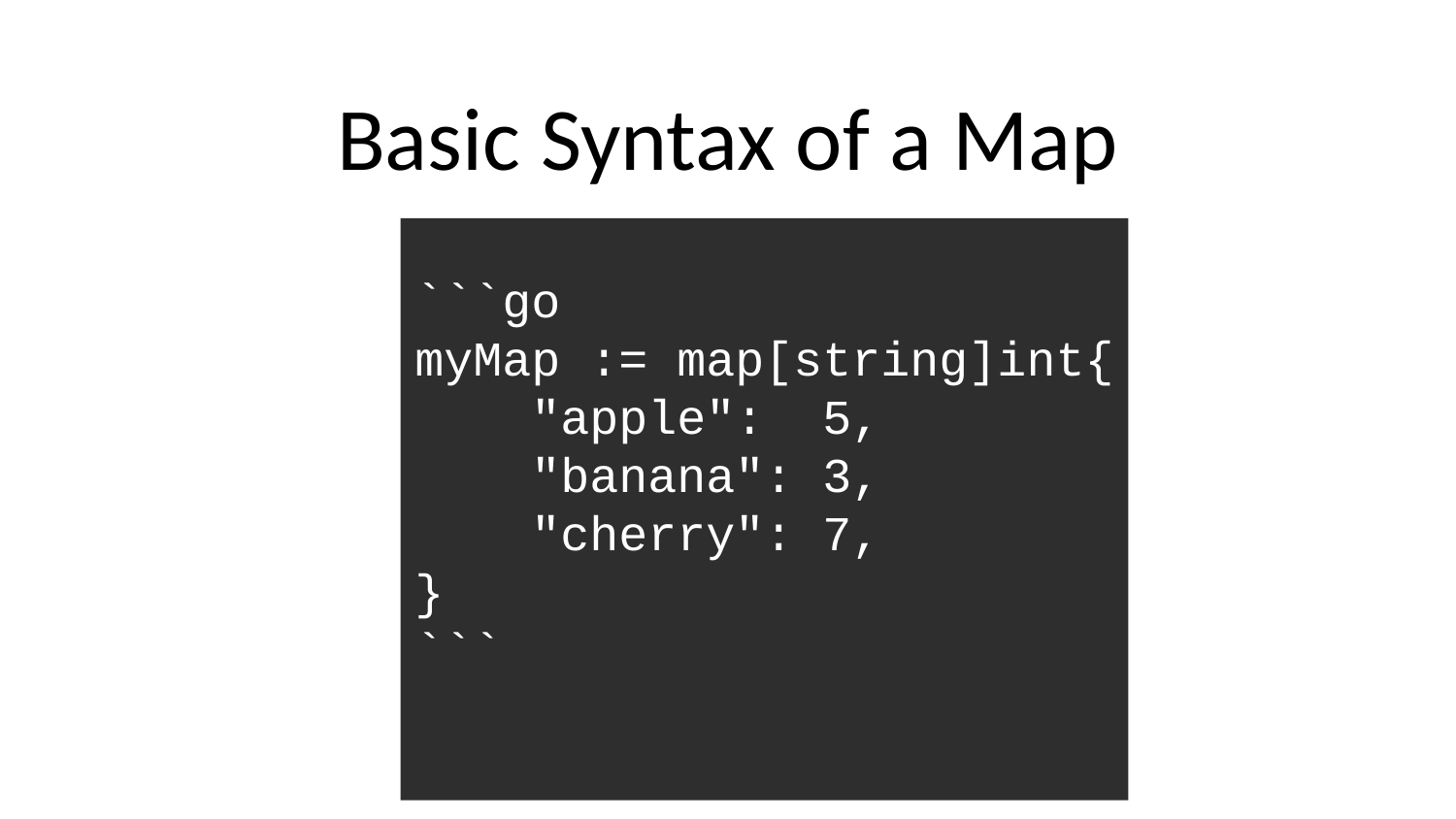

# Basic Syntax of a Map

```go
myMap := map[string]int{
    "apple":  5,
    "banana": 3,
    "cherry": 7,
}
```